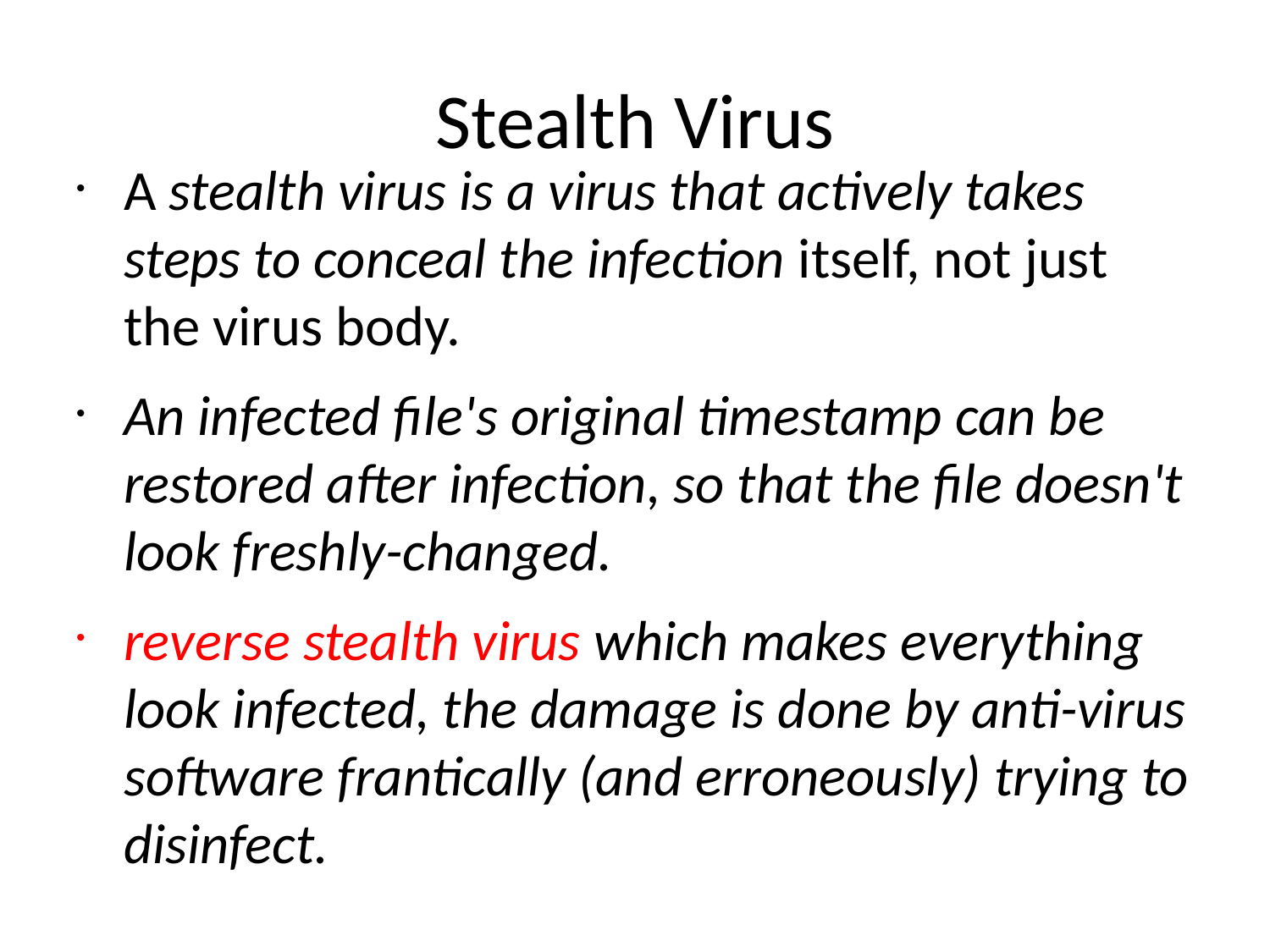

# Stealth Virus
A stealth virus is a virus that actively takes steps to conceal the infection itself, not just the virus body.
An infected file's original timestamp can be restored after infection, so that the file doesn't look freshly-changed.
reverse stealth virus which makes everything look infected, the damage is done by anti-virus software frantically (and erroneously) trying to disinfect.